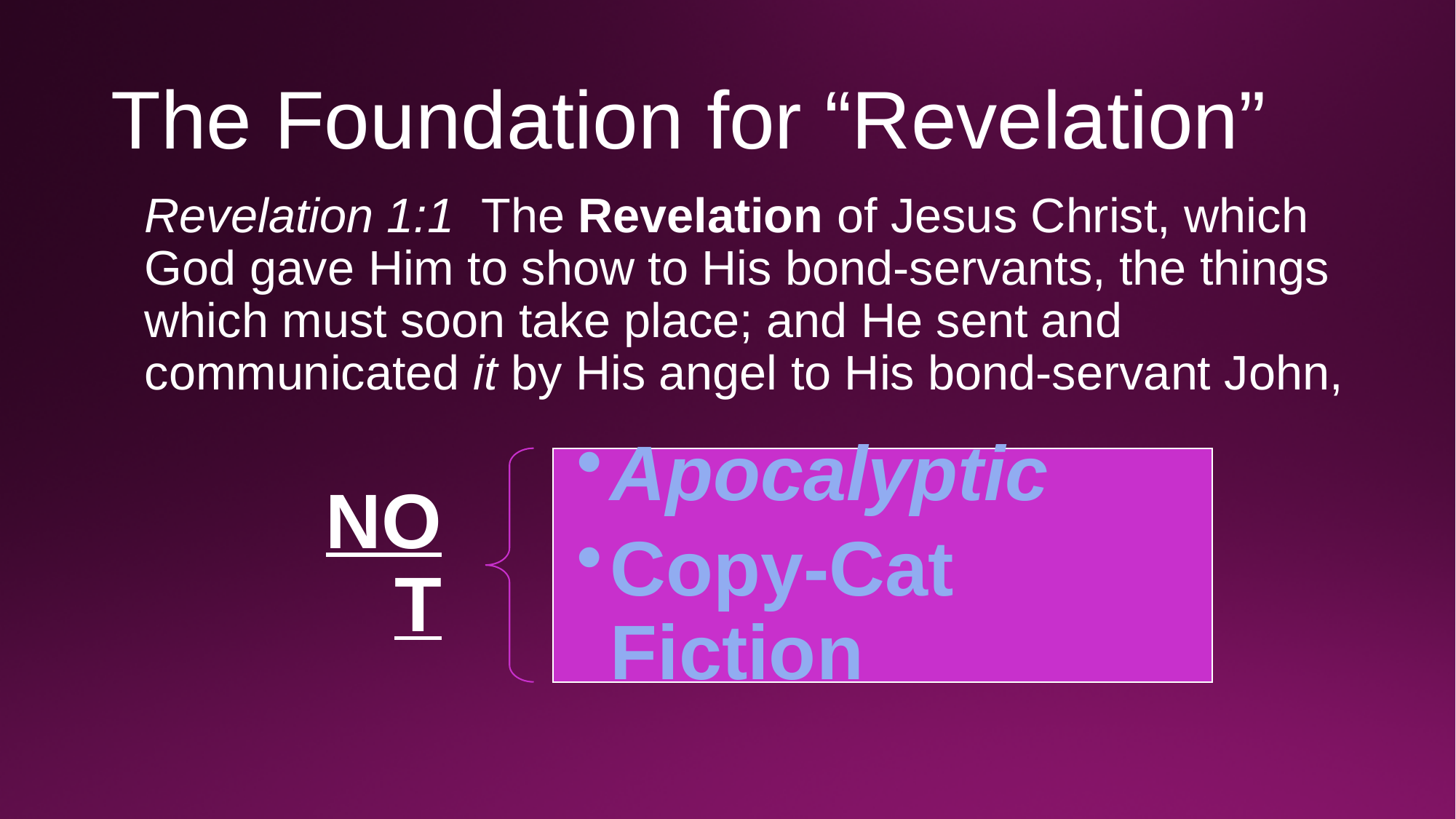

# The Foundation for “Revelation”
Revelation 1:1  The Revelation of Jesus Christ, which God gave Him to show to His bond-servants, the things which must soon take place; and He sent and communicated it by His angel to His bond-servant John,

NOT
Apocalyptic
Copy-Cat Fiction